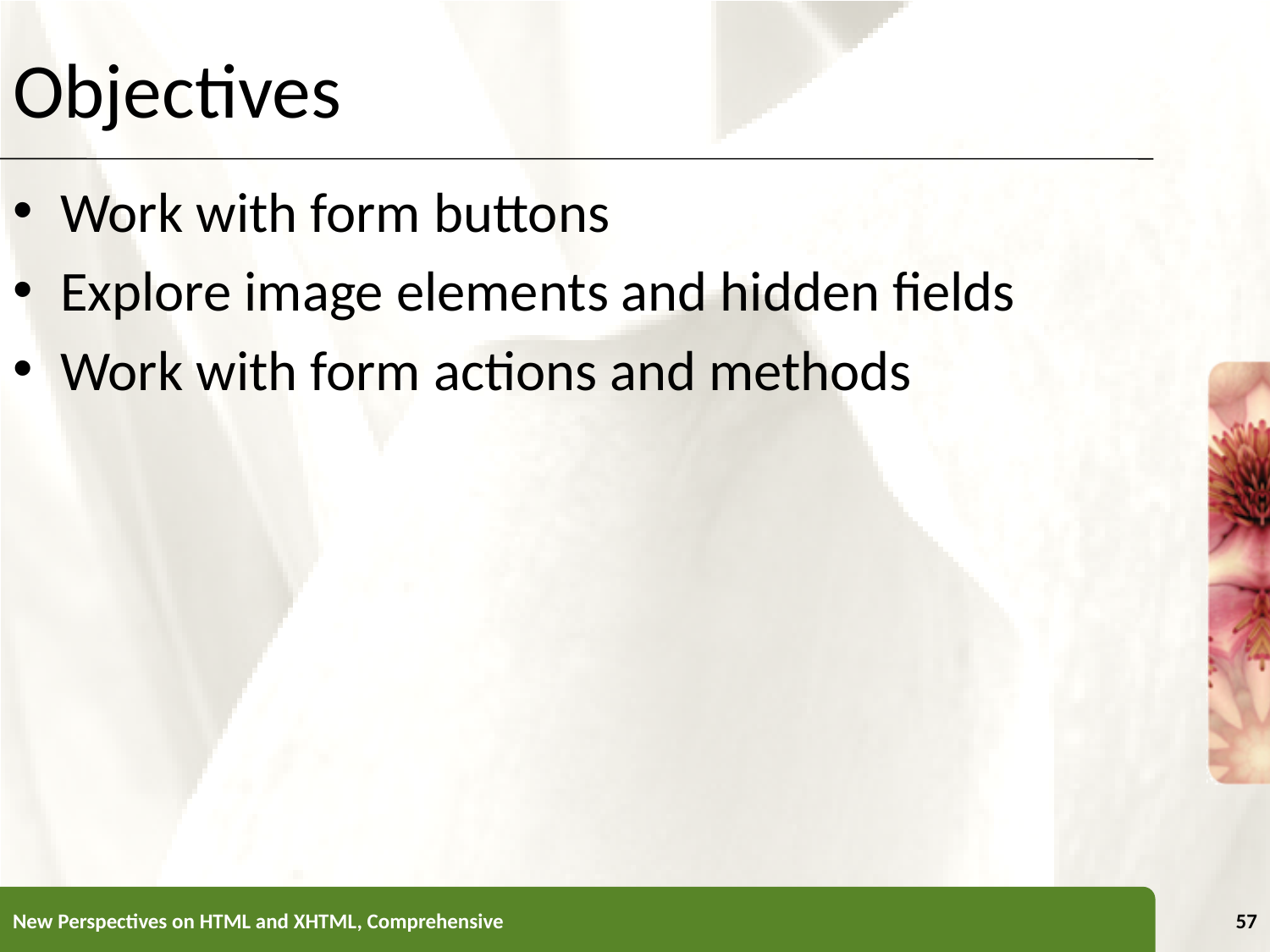

Objectives
Work with form buttons
Explore image elements and hidden fields
Work with form actions and methods
New Perspectives on HTML and XHTML, Comprehensive
57